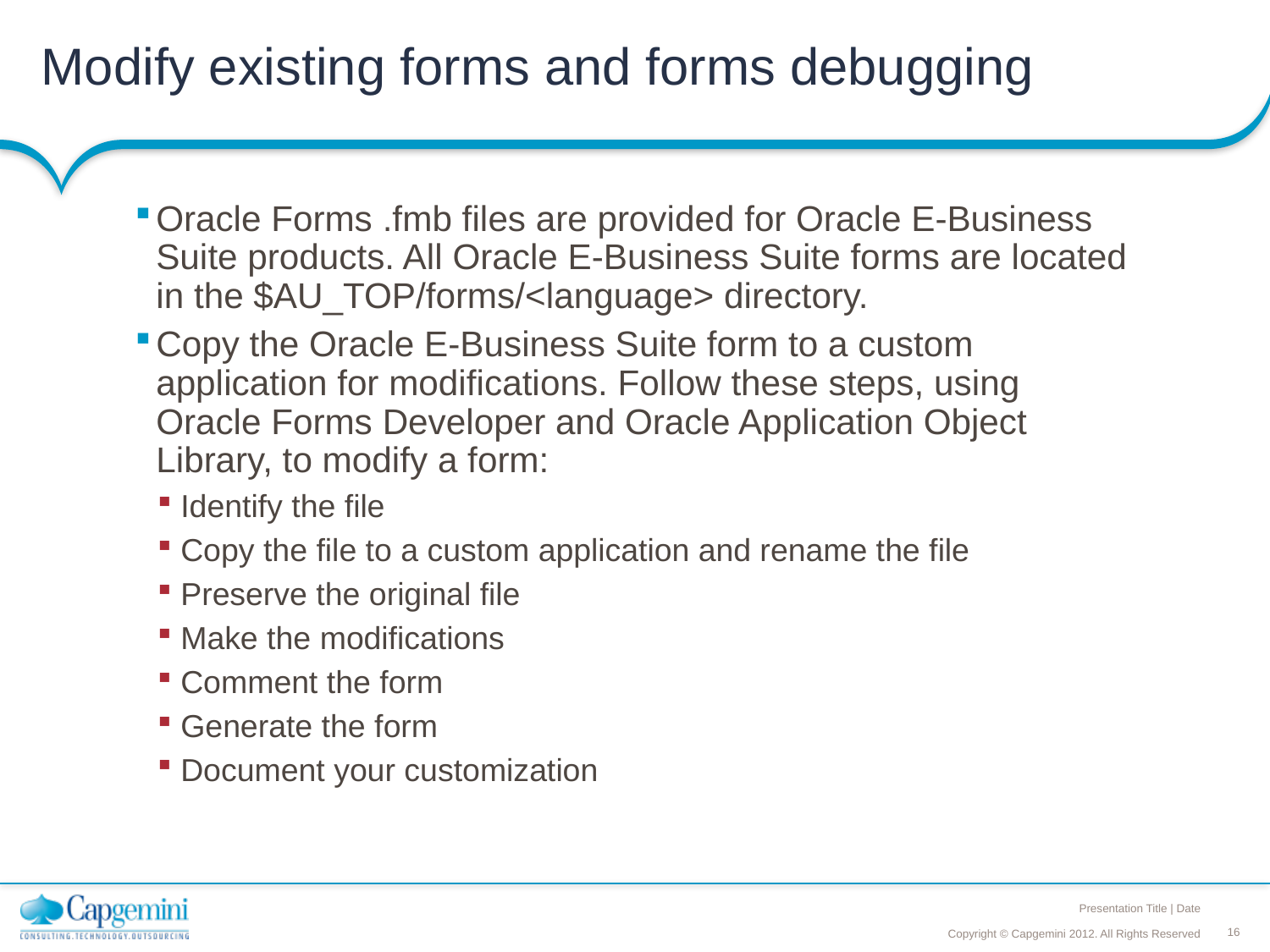

# Modify existing forms and forms debugging
Oracle Forms .fmb files are provided for Oracle E-Business Suite products. All Oracle E-Business Suite forms are located in the $AU_TOP/forms/<language> directory.
Copy the Oracle E-Business Suite form to a custom application for modifications. Follow these steps, using Oracle Forms Developer and Oracle Application Object Library, to modify a form:
Identify the file
Copy the file to a custom application and rename the file
Preserve the original file
Make the modifications
Comment the form
Generate the form
Document your customization